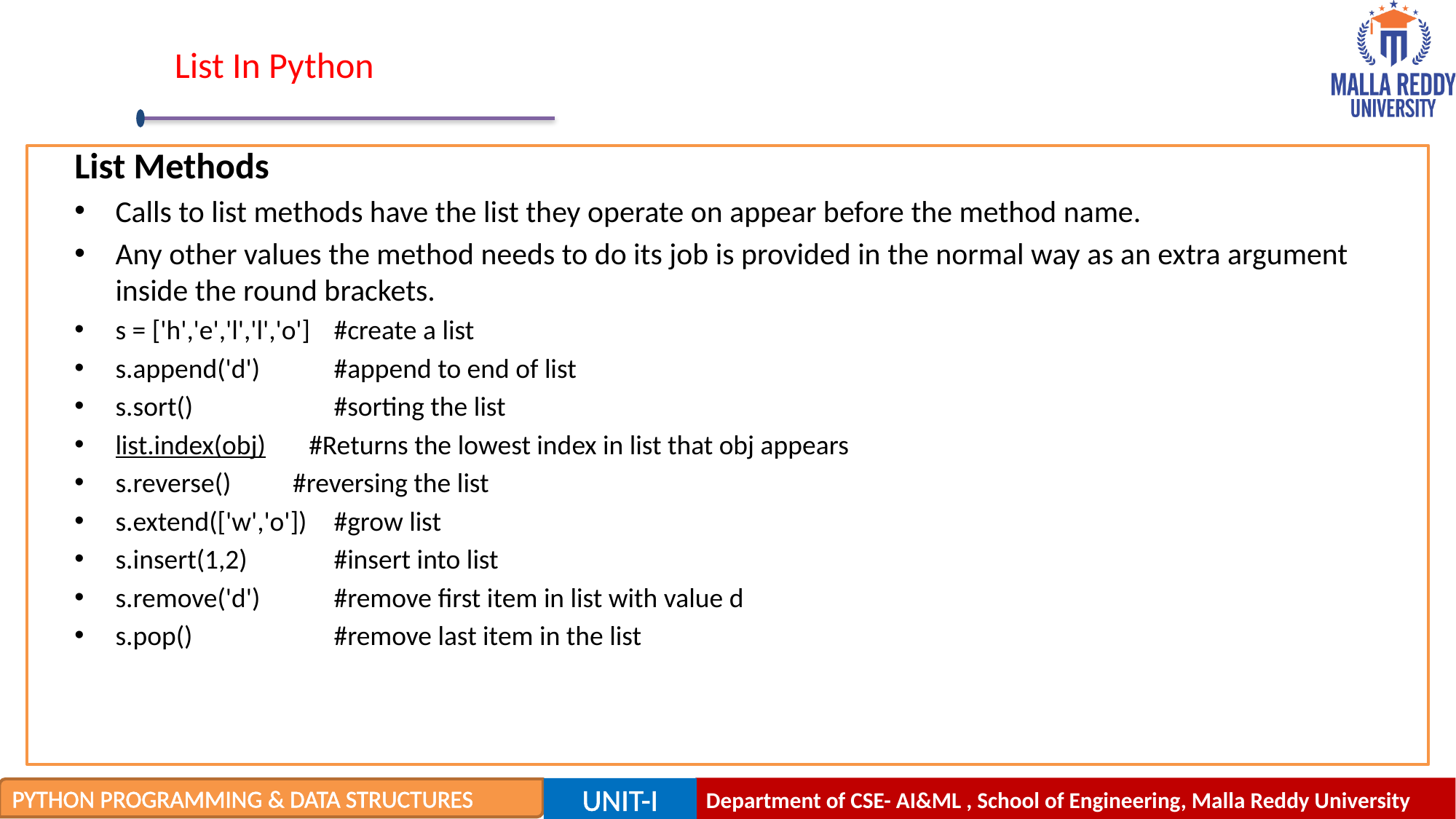

# List In Python

List Methods
Calls to list methods have the list they operate on appear before the method name.
Any other values the method needs to do its job is provided in the normal way as an extra argument inside the round brackets.
s = ['h','e','l','l','o']	#create a list
s.append('d')     	#append to end of list
s.sort()               	#sorting the list
list.index(obj)       #Returns the lowest index in list that obj appears
s.reverse()          #reversing the list
s.extend(['w','o'])    	#grow list
s.insert(1,2)       	#insert into list
s.remove('d')     	#remove first item in list with value d
s.pop()               	#remove last item in the list